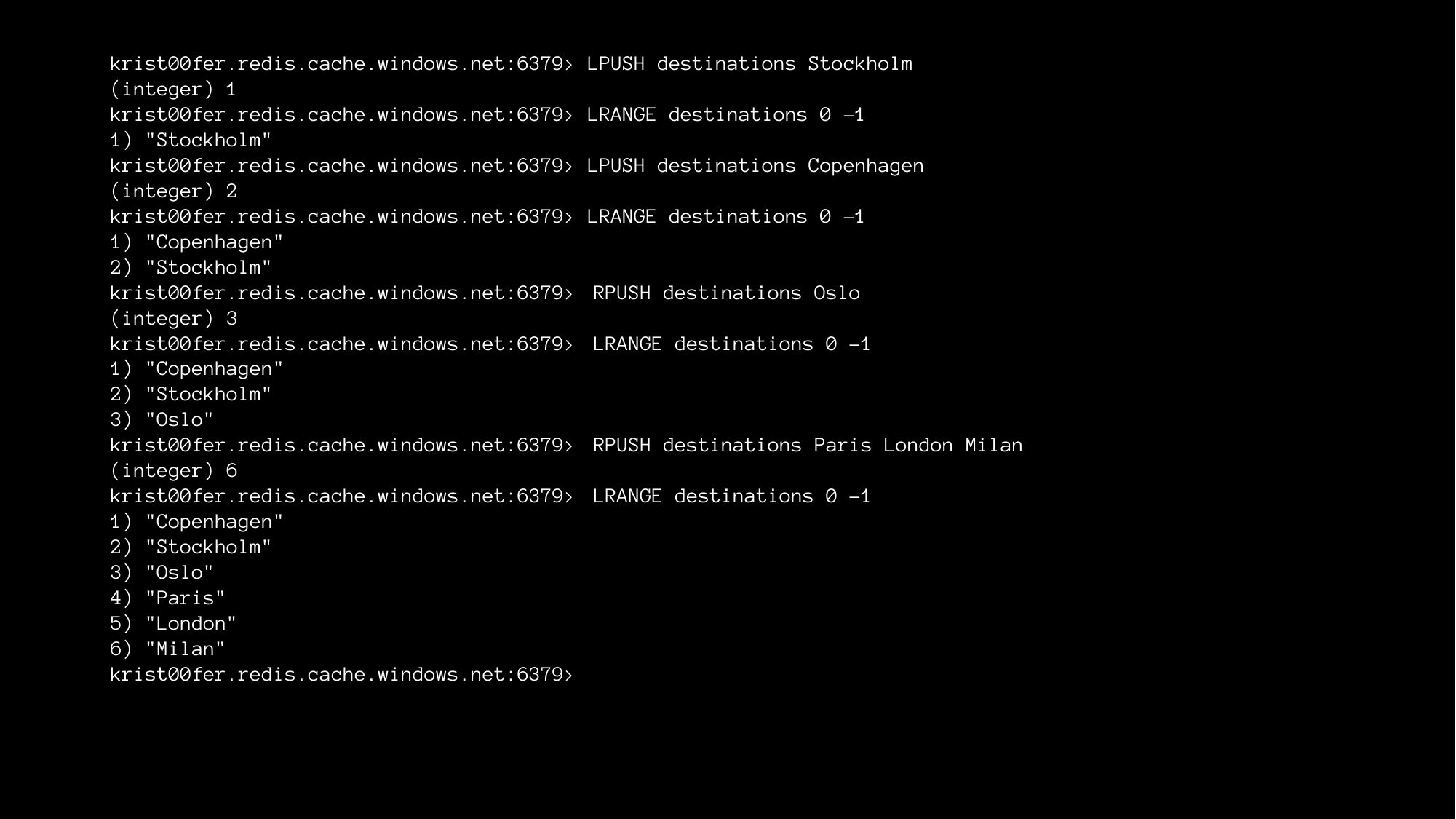

krist00fer.redis.cache.windows.net:6379>
(integer) 1
krist00fer.redis.cache.windows.net:6379>
1) "Stockholm"
krist00fer.redis.cache.windows.net:6379>
(integer) 2
krist00fer.redis.cache.windows.net:6379>
1) "Copenhagen"
2) "Stockholm"
krist00fer.redis.cache.windows.net:6379>
(integer) 3
krist00fer.redis.cache.windows.net:6379>
1) "Copenhagen"
2) "Stockholm"
3) "Oslo"
krist00fer.redis.cache.windows.net:6379>
(integer) 6
krist00fer.redis.cache.windows.net:6379>
1) "Copenhagen"
2) "Stockholm"
3) "Oslo"
4) "Paris"
5) "London"
6) "Milan"
krist00fer.redis.cache.windows.net:6379>
                                         LPUSH destinations Stockholm

                                         LRANGE destinations 0 -1

                                         LPUSH destinations Copenhagen

                                         LRANGE destinations 0 -1

				    RPUSH destinations Oslo

				    LRANGE destinations 0 -1

				    RPUSH destinations Paris London Milan

				    LRANGE destinations 0 -1